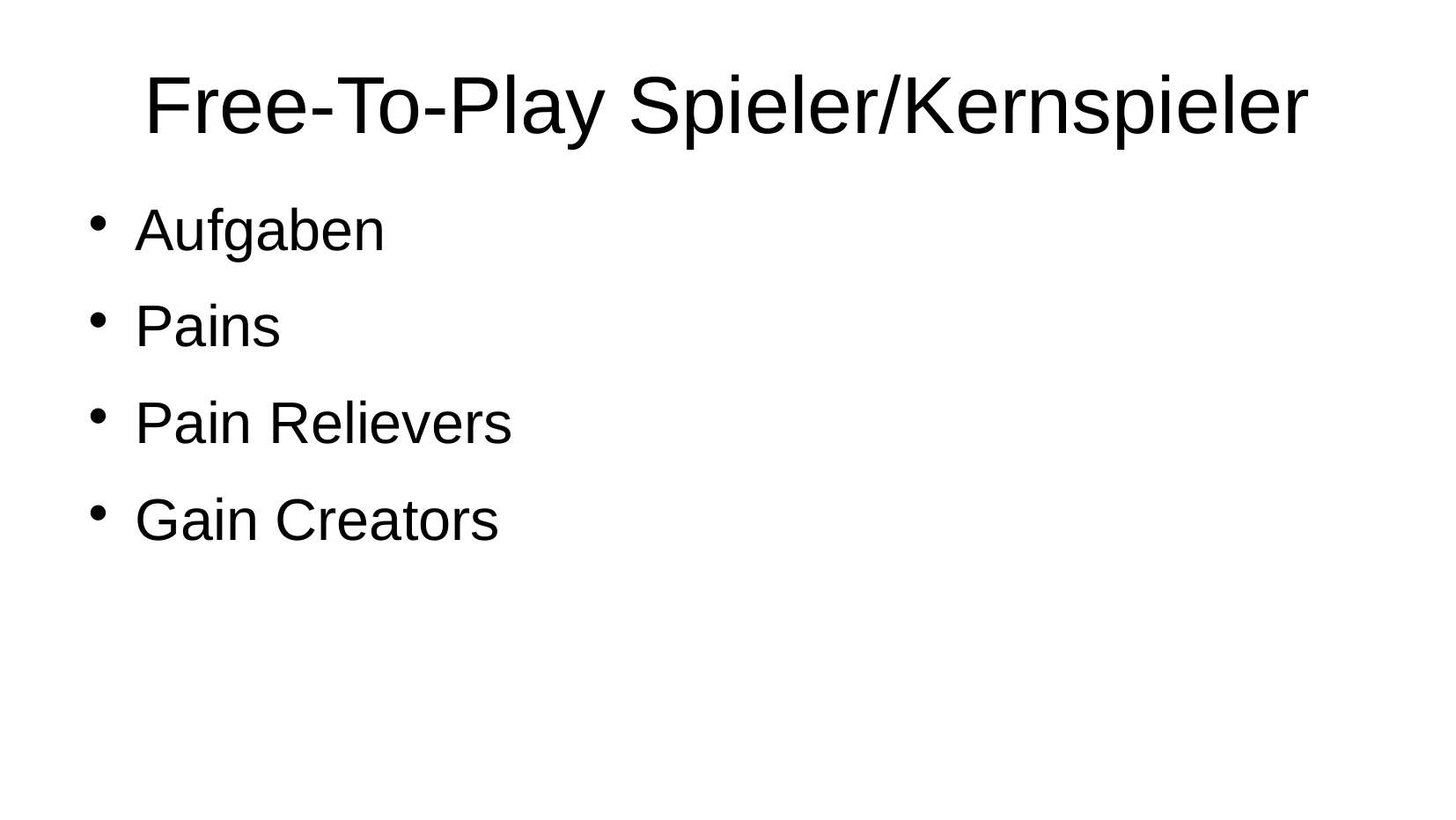

# Free-To-Play Spieler/Kernspieler
Aufgaben
Pains
Pain Relievers
Gain Creators